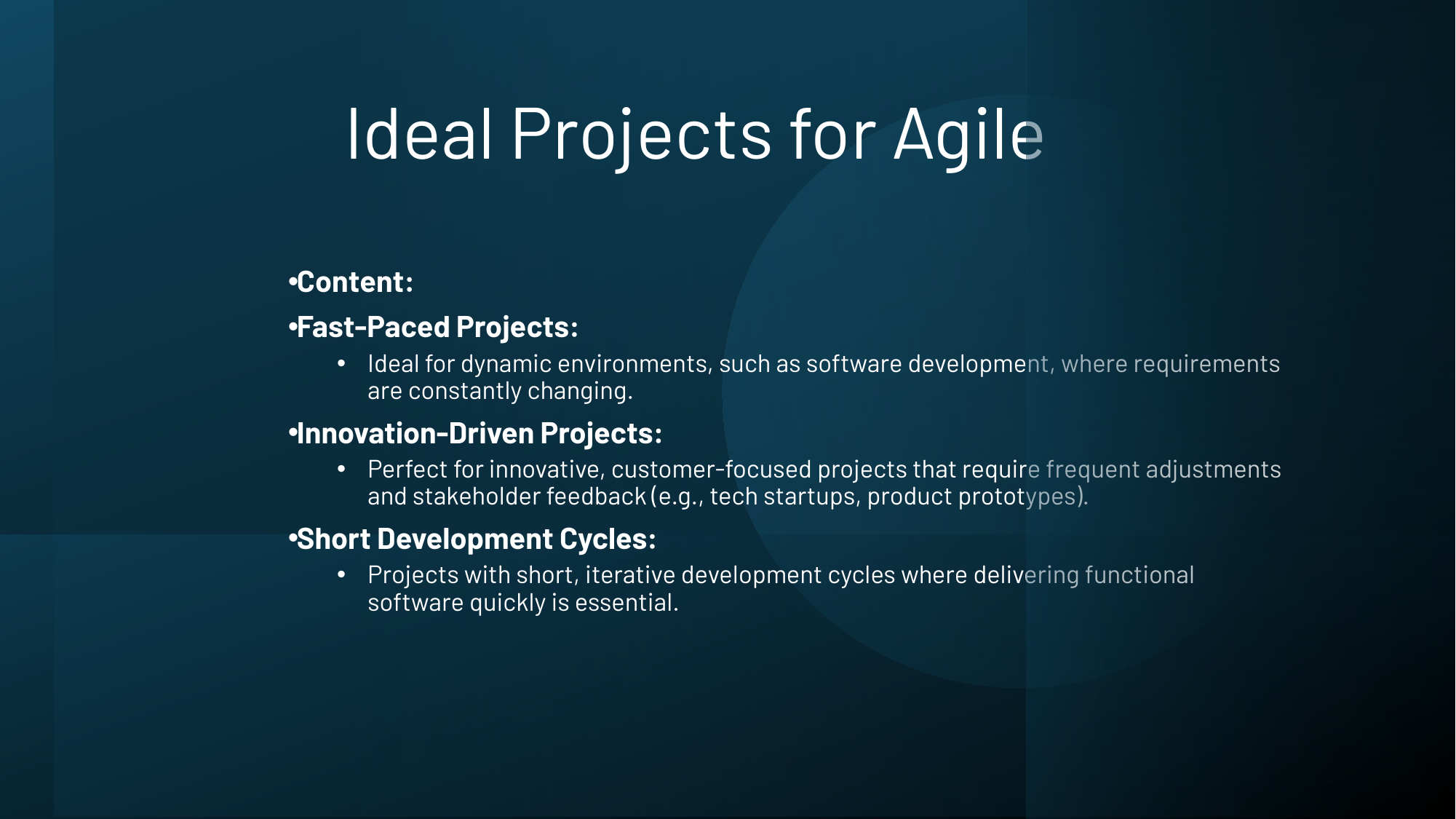

# Ideal Projects for Agile

Content:
Fast-Paced Projects:
Ideal for dynamic environments, such as software development, where requirements are constantly changing.
Innovation-Driven Projects:
Perfect for innovative, customer-focused projects that require frequent adjustments and stakeholder feedback (e.g., tech startups, product prototypes).
Short Development Cycles:
Projects with short, iterative development cycles where delivering functional software quickly is essential.